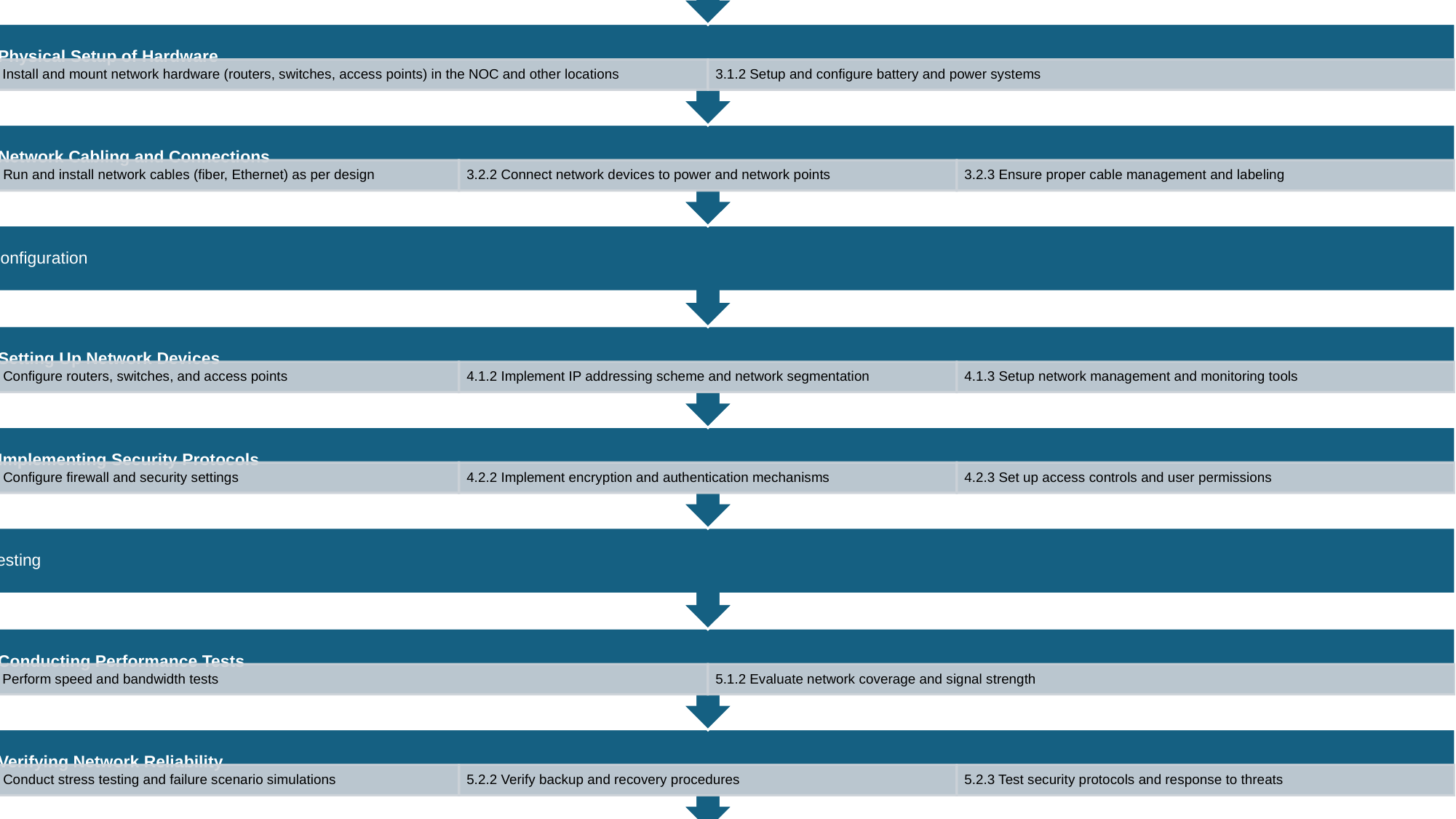

7.2 Creating User Manuals
7.2.1 Develop and finalize user guides for network services
7.2.2 Ensure documentation is accessible and user-friendly
7.1 Creating Technical Documentation
7.1.1 Document network design, configuration settings, and installation procedures
7.1.2 Prepare diagrams and schematics of network topology
7. Documentation
6.2 Conducting Training Sessions
6.2.1 Organize and conduct training sessions for IT staff and end-users
6.2.2 Provide hands-on training for network management and troubleshooting
6.1 Preparing Training Materials
6.1.1 Develop user manuals and technical documentation
6.1.2 Create training presentations and guides for network use and maintenance
6. Training
5.2 Verifying Network Reliability
5.2.1 Conduct stress testing and failure scenario simulations
5.2.2 Verify backup and recovery procedures
5.2.3 Test security protocols and response to threats
5.1 Conducting Performance Tests
5.1.1 Perform speed and bandwidth tests
5.1.2 Evaluate network coverage and signal strength
5. Testing
4.2 Implementing Security Protocols
4.2.1 Configure firewall and security settings
4.2.2 Implement encryption and authentication mechanisms
4.2.3 Set up access controls and user permissions
4.1 Setting Up Network Devices
4.1.1 Configure routers, switches, and access points
4.1.2 Implement IP addressing scheme and network segmentation
4.1.3 Setup network management and monitoring tools
4. Configuration
3.2 Network Cabling and Connections
3.2.1 Run and install network cables (fiber, Ethernet) as per design
3.2.2 Connect network devices to power and network points
3.2.3 Ensure proper cable management and labeling
3.1 Physical Setup of Hardware
3.1.1 Install and mount network hardware (routers, switches, access points) in the NOC and other locations
3.1.2 Setup and configure battery and power systems
3.Installation
2.1 Ordering and Receiving Equipment
2.1.1 Identify required network hardware (routers, switches, access points)
2.1.2 Prepare and issue purchase orders
2.1.3 Receive and inspect delivered equipment
2.1.4 Update inventory and prepare equipment for installation
2. Procurement
1.2 Design and Planning1
1.2.1 Develop network design including topology and hardware specifications
1.2.2 Plan network coverage areas and access points placement
1.2.3 Create detailed project schedule and resource plan
1.2.4 Identify and plan for potential risks and constraints
(1.1 Requirements Analysis)
1.1.1 Gather and document requirements from stakeholders (hospitals, government offices, and community)
1.1.2 Assess current network infrastructure and identify gaps
1.1.3 Define project scope and objectives
1. Planning